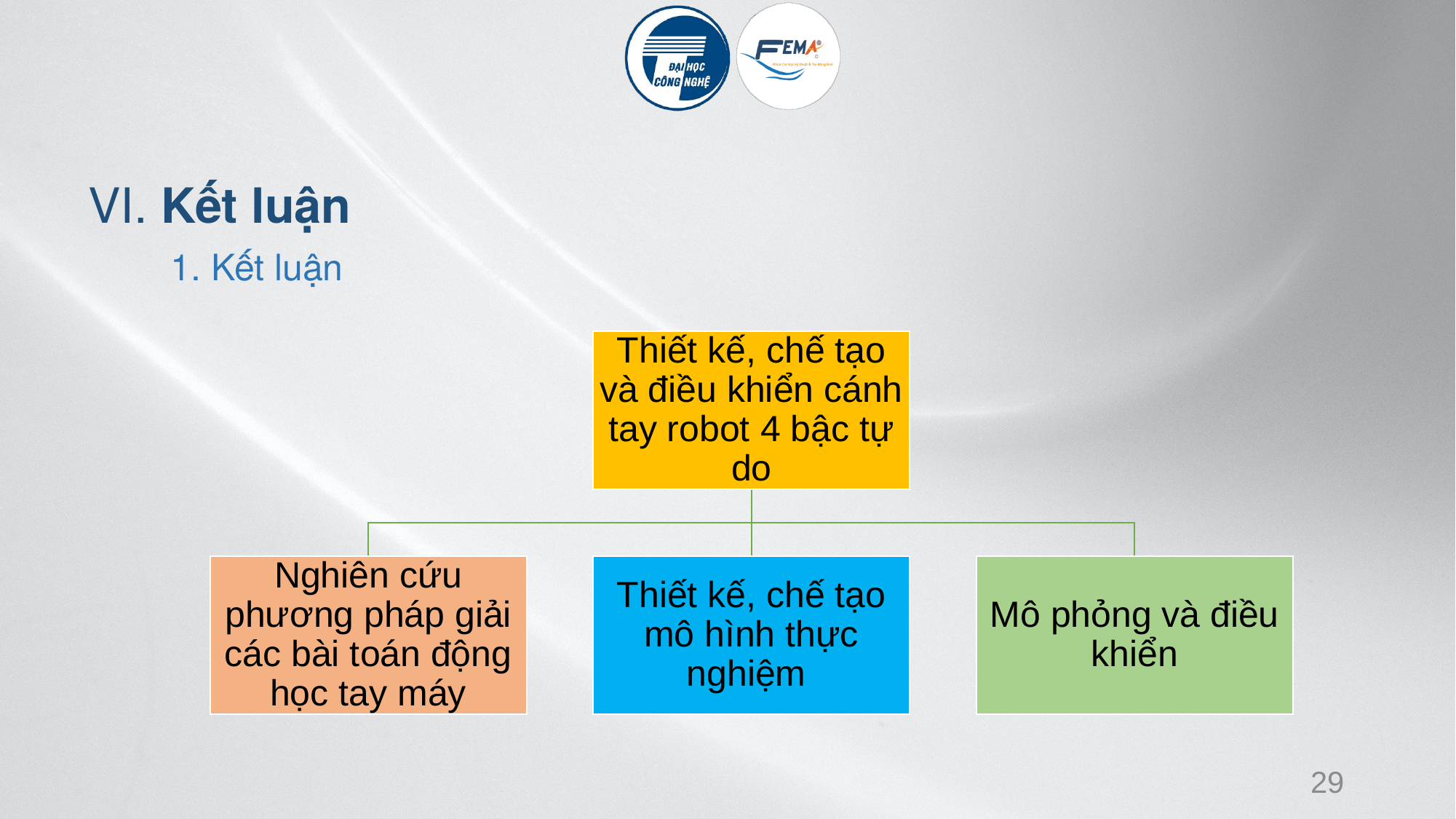

VI. Kết luận
1. Kết luận
Thiết kế, chế tạo và điều khiển cánh tay robot 4 bậc tự do
Nghiên cứu phương pháp giải các bài toán động học tay máy
Thiết kế, chế tạo mô hình thực nghiệm
Mô phỏng và điều khiển
29